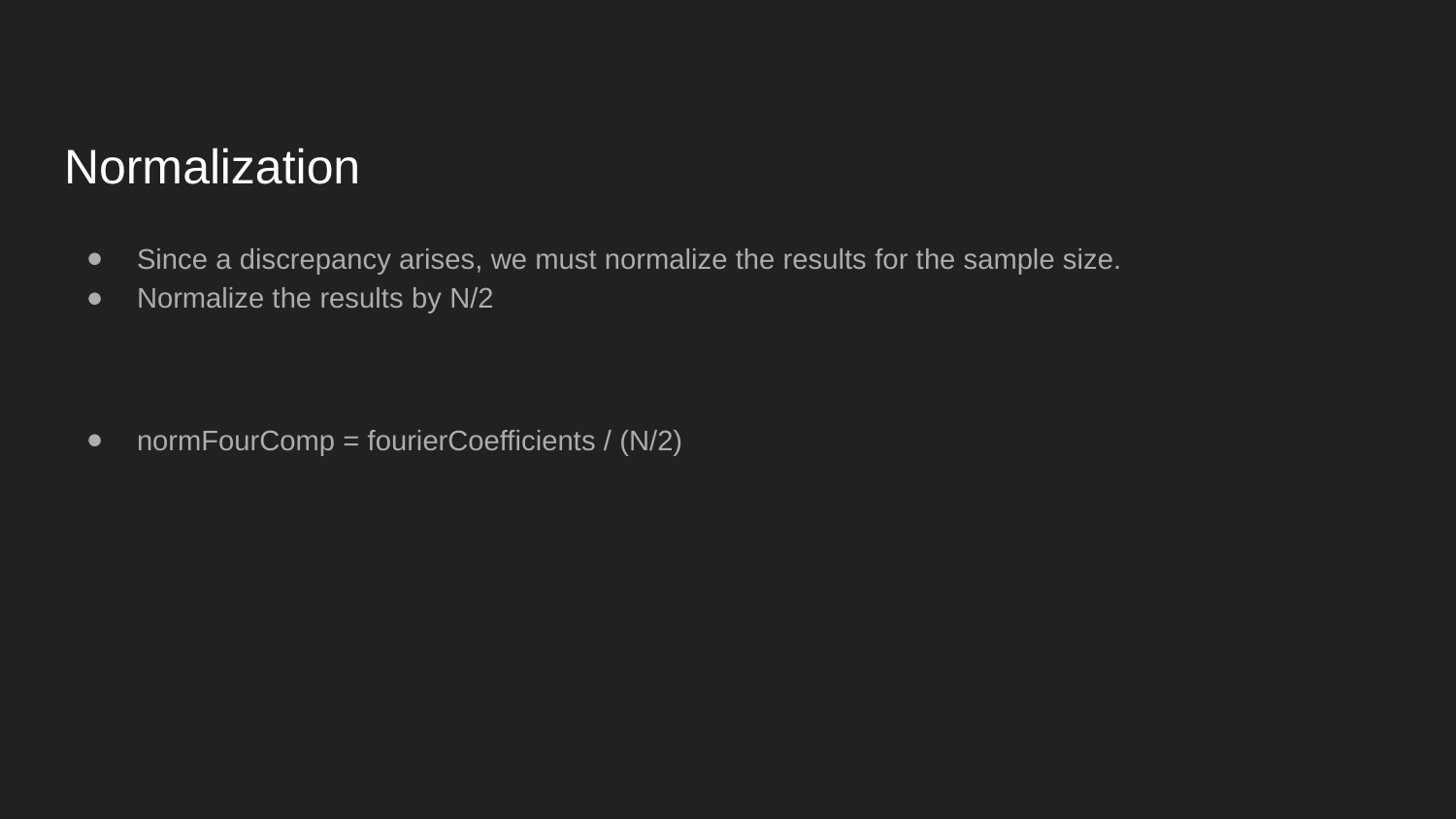

# Normalization
Since a discrepancy arises, we must normalize the results for the sample size.
Normalize the results by N/2

normFourComp = fourierCoefficients / (N/2)